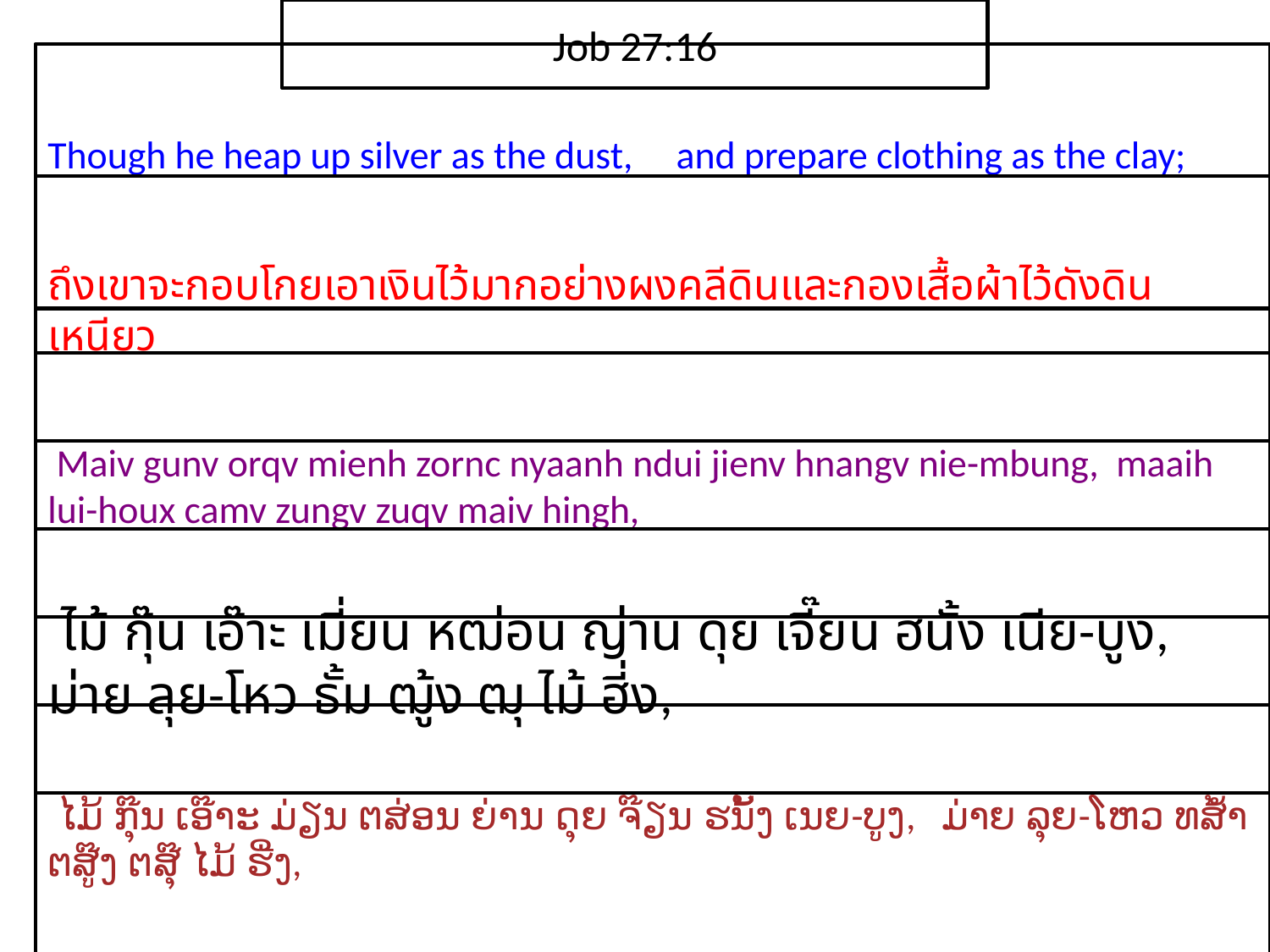

Job 27:16
Though he heap up silver as the dust,     and prepare clothing as the clay;
ถึง​เขา​จะ​กอบโกย​เอา​เงิน​ไว้​มาก​อย่าง​ผง​คลี​ดินและ​กอง​เสื้อผ้า​ไว้​ดัง​ดิน​เหนียว
 Maiv gunv orqv mienh zornc nyaanh ndui jienv hnangv nie-mbung,  maaih lui-houx camv zungv zuqv maiv hingh,
 ไม้ กุ๊น เอ๊าะ เมี่ยน หฒ่อน ญ่าน ดุย เจี๊ยน ฮนั้ง เนีย-บูง,  ม่าย ลุย-โหว ธั้ม ฒู้ง ฒุ ไม้ ฮี่ง,
 ໄມ້ ກຸ໊ນ ເອ໊າະ ມ່ຽນ ຕສ່ອນ ຍ່ານ ດຸຍ ຈ໊ຽນ ຮນັ້ງ ເນຍ-ບູງ,   ມ່າຍ ລຸຍ-ໂຫວ ທສ້ຳ ຕສູ໊ງ ຕສຸ໊ ໄມ້ ຮີ່ງ,